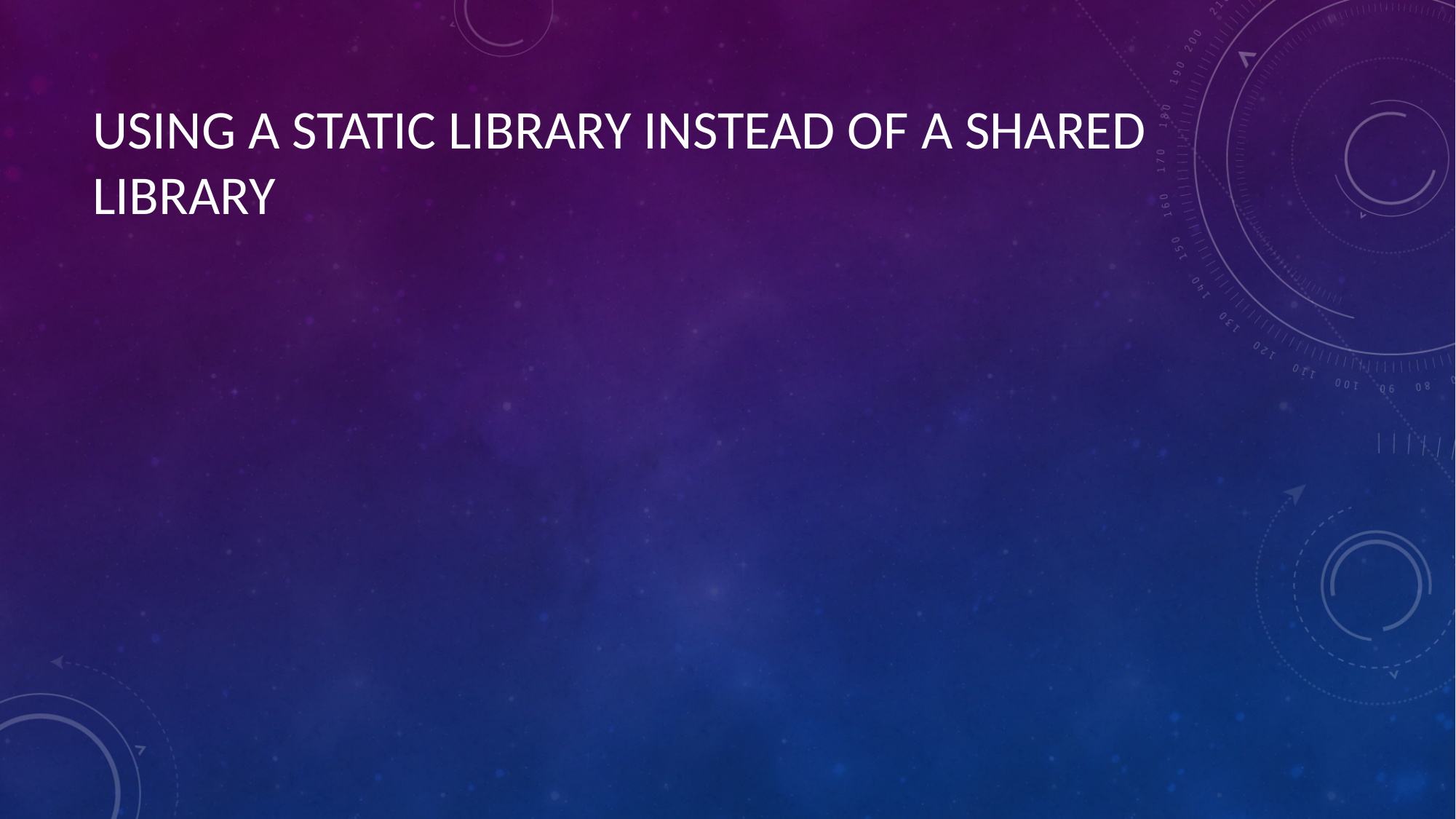

# Using a Static Library Instead of a Shared Library